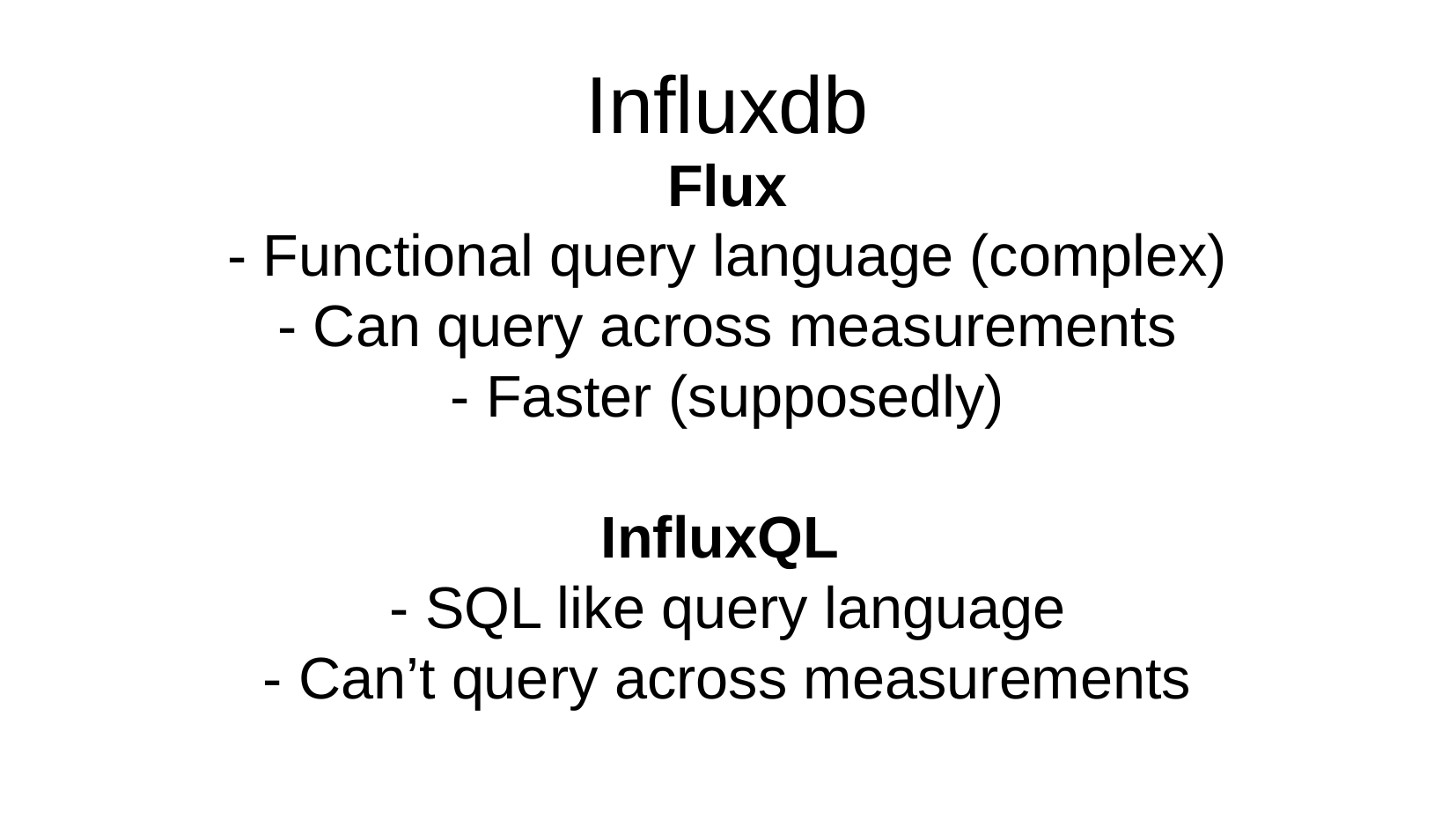

Influxdb
Flux
- Functional query language (complex)
- Can query across measurements
- Faster (supposedly)

InfluxQL
- SQL like query language
- Can’t query across measurements